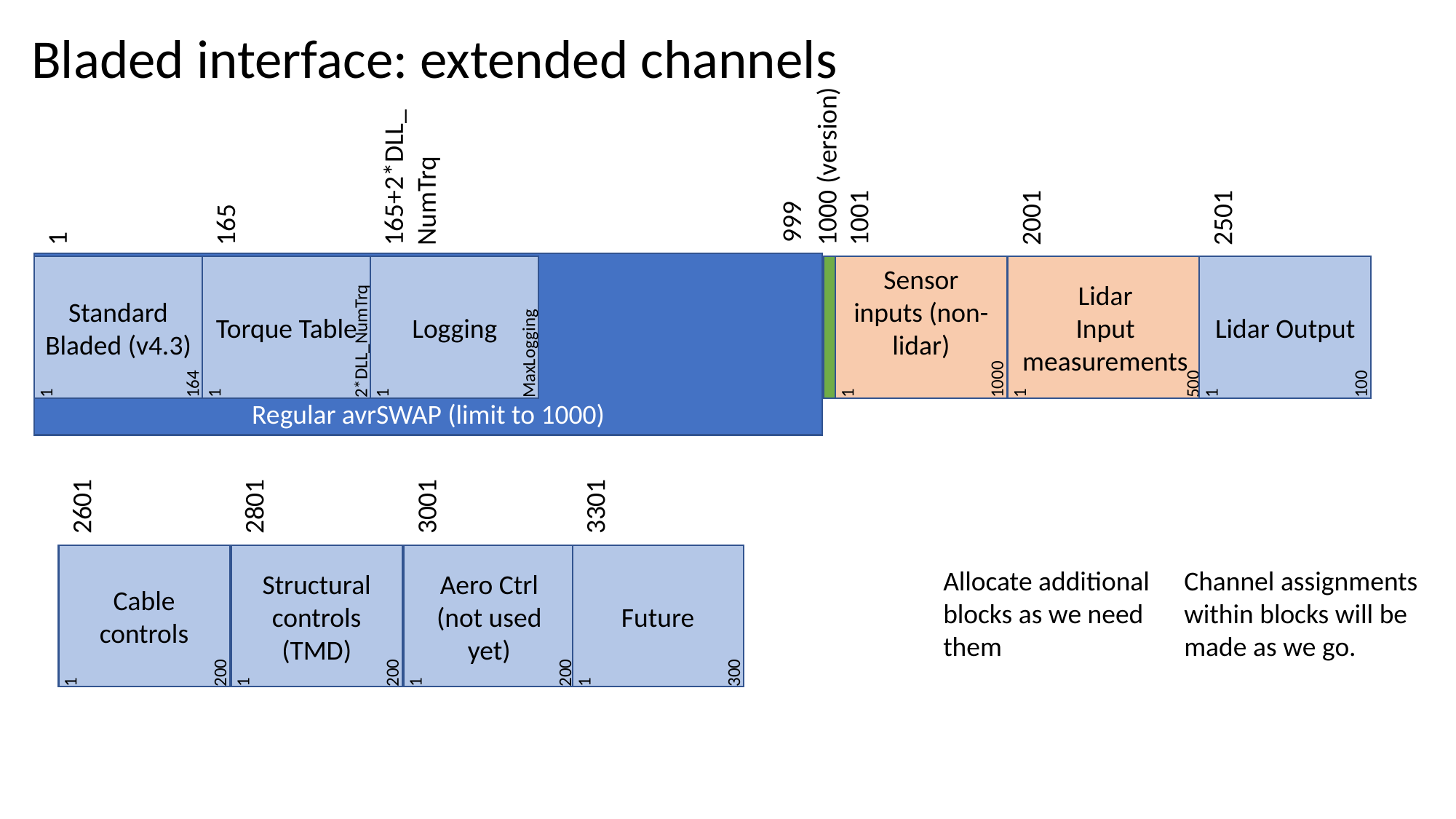

Bladed interface: extended channels
1000 (version)

2001
Lidar
Input measurements
1
500
1
Standard Bladed (v4.3)
1
164
165
Torque Table
1
2*DLL_NumTrq
165+2*DLL_NumTrq
Logging
1
MaxLogging
999
Regular avrSWAP (limit to 1000)
1001
Sensor inputs (non-lidar)

1
1000
2501
Lidar Output
1
100
3301
Future
1
300
2801
Structural controls (TMD)
1
200
3001
Aero Ctrl (not used yet)
1
200
2601
Cable controls
1
200
Allocate additional blocks as we need them
Channel assignments within blocks will be made as we go.